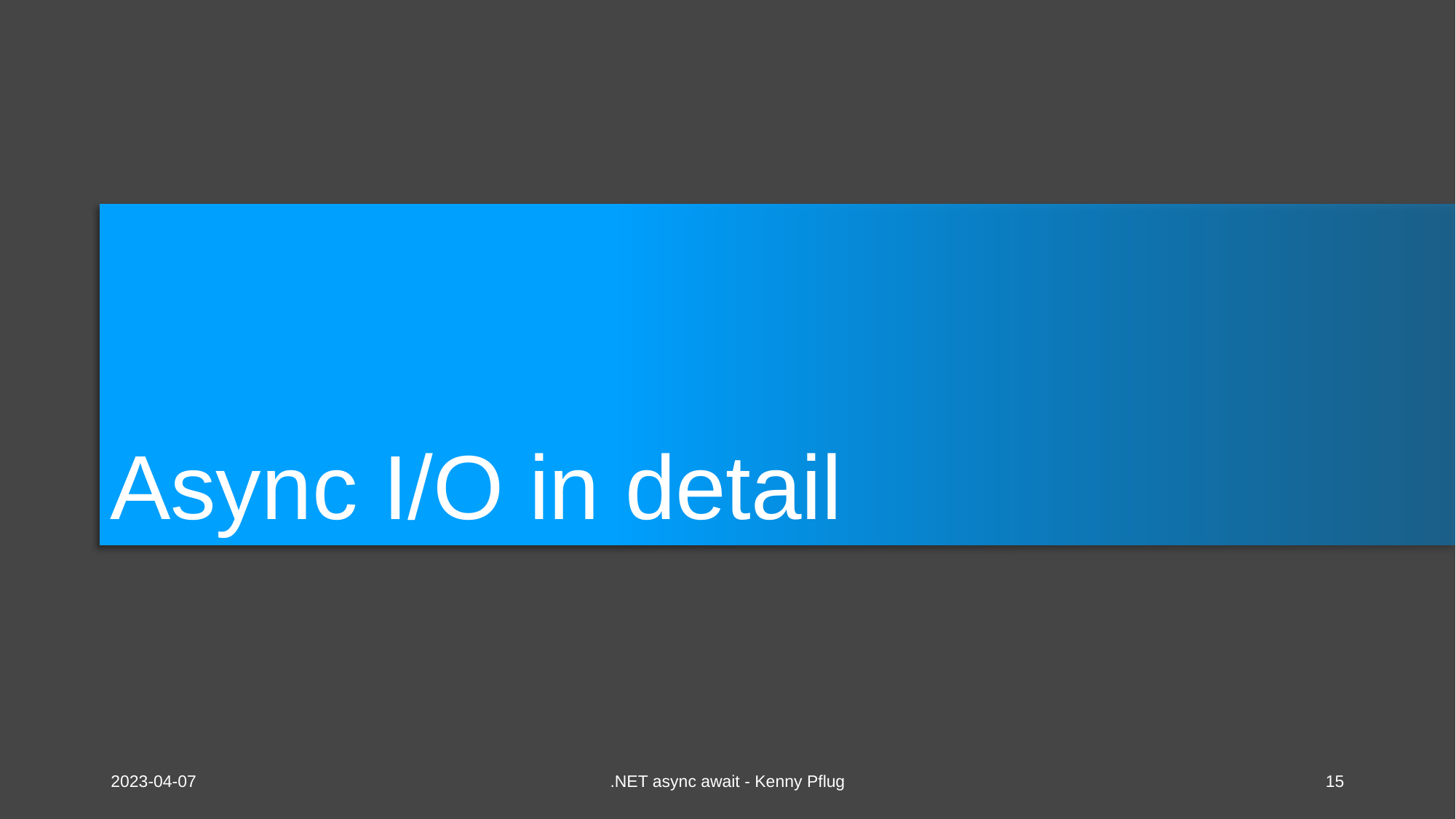

# Async I/O in detail

2023-04-07
.NET async await - Kenny Pflug
15